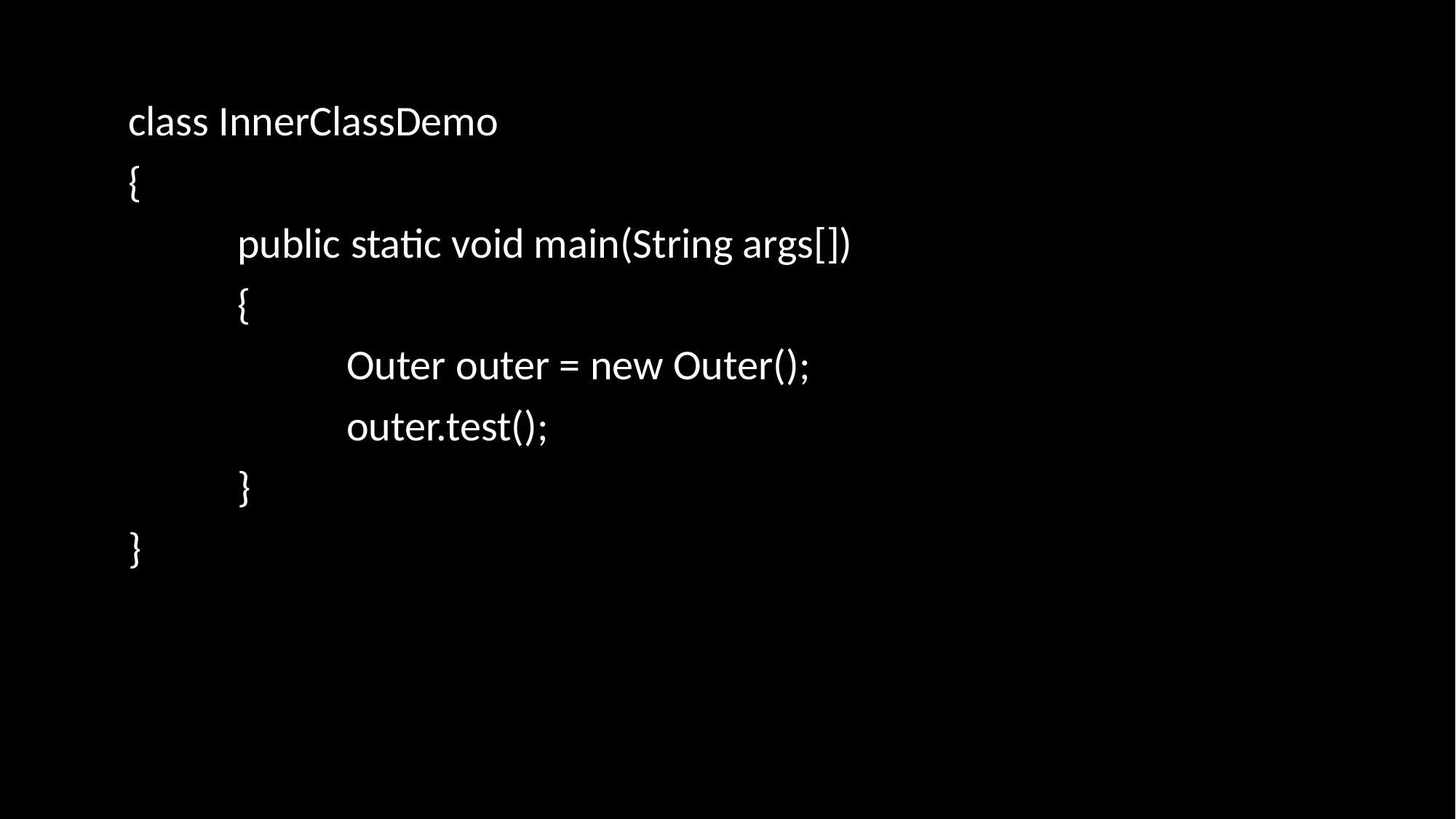

class InnerClassDemo
{
	public static void main(String args[])
	{
		Outer outer = new Outer();
		outer.test();
	}
}